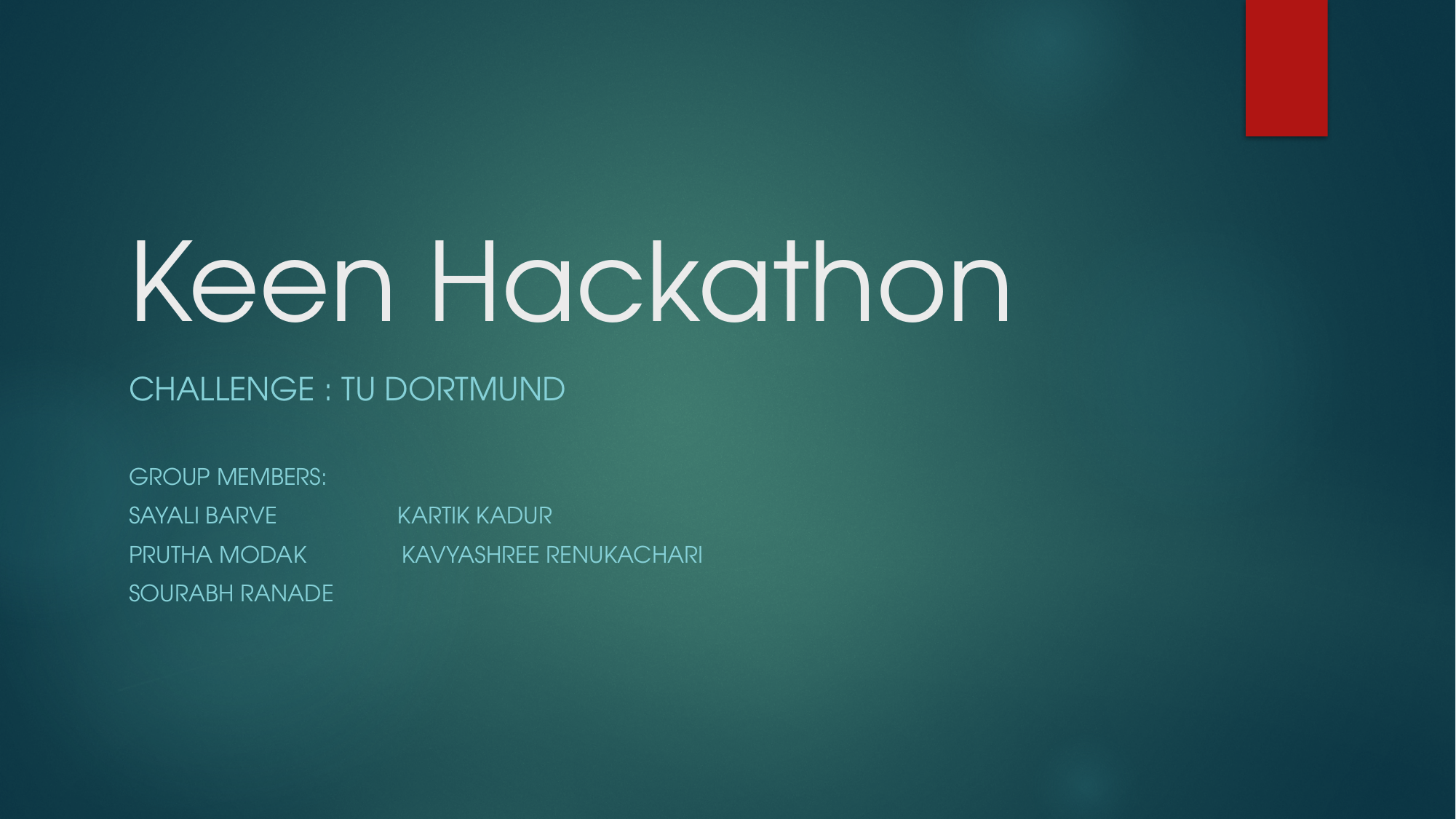

# Keen Hackathon
CHALLENGE : TU DORTMUND

GROUP MEMBERS:
SAYALI BARVE                   KARTIK KADUR
PRUTHA MODAK               KAVYASHREE RENUKACHARI
SOURABH RANADE